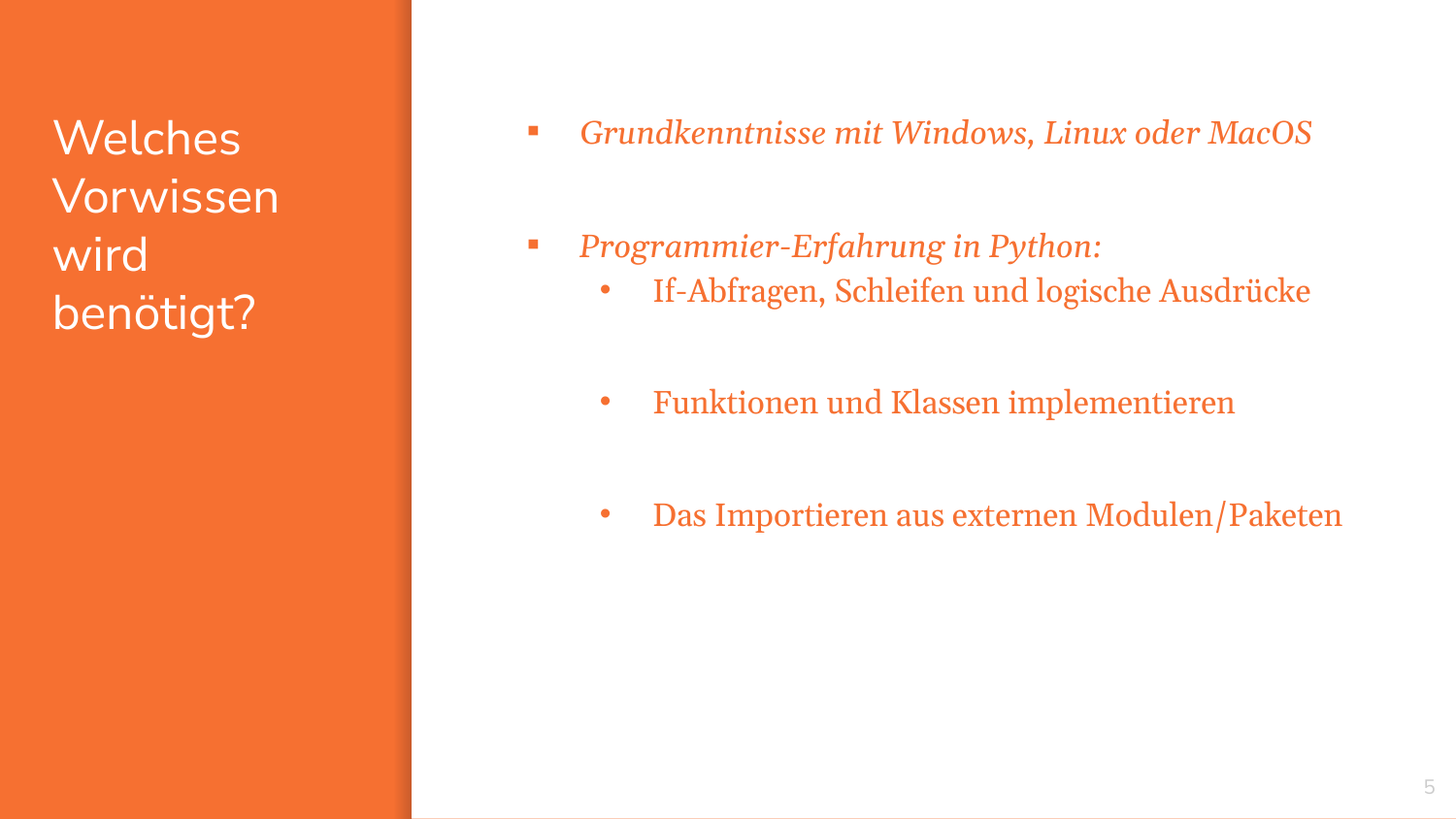

# Welches Vorwissen wird benötigt?
Grundkenntnisse mit Windows, Linux oder MacOS

Programmier-Erfahrung in Python:
If-Abfragen, Schleifen und logische Ausdrücke

Funktionen und Klassen implementieren

Das Importieren aus externen Modulen/Paketen
5